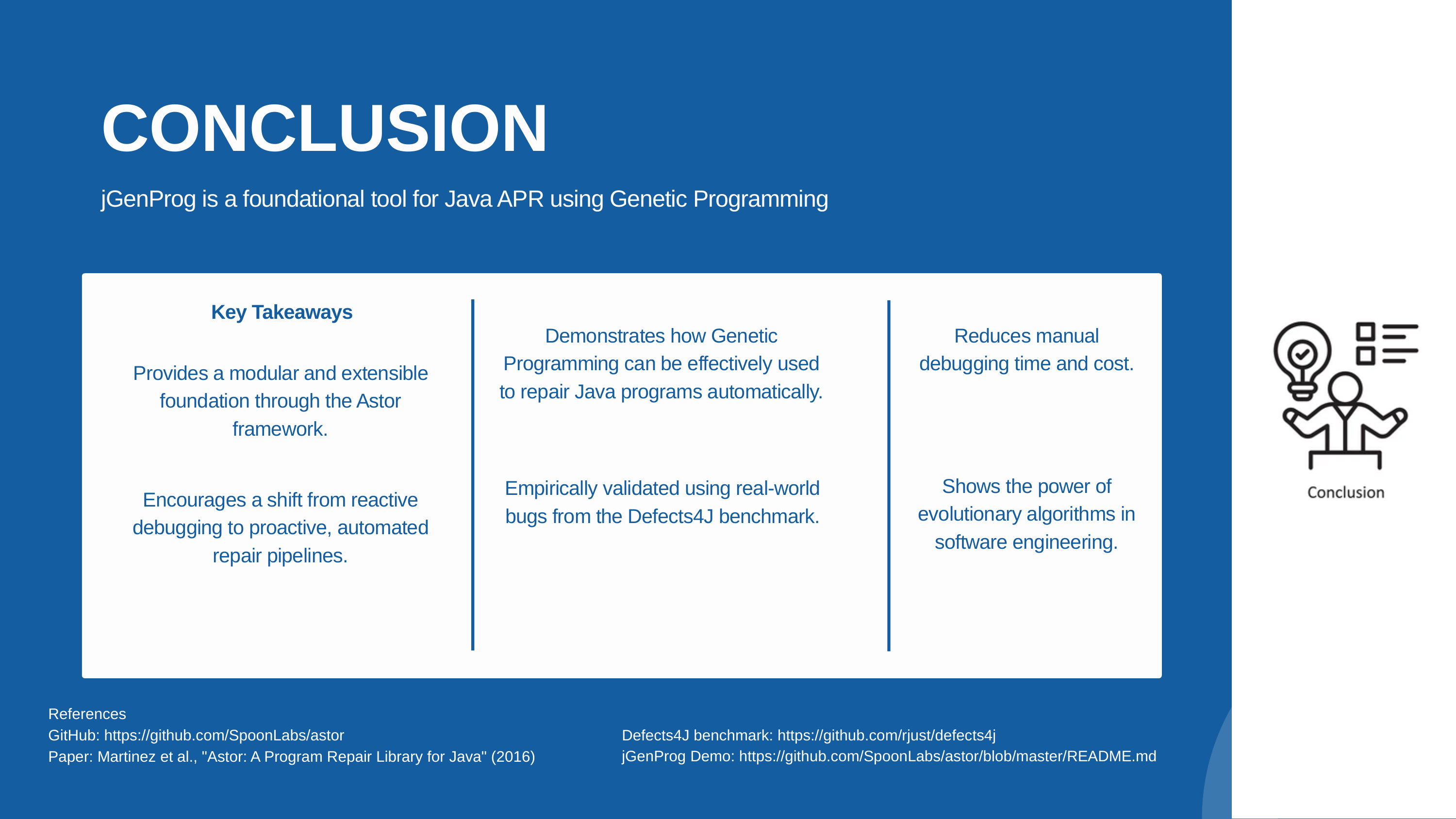

CONCLUSION
jGenProg is a foundational tool for Java APR using Genetic Programming

Key Takeaways

Demonstrates how Genetic Programming can be effectively used to repair Java programs automatically.
Reduces manual debugging time and cost.
Provides a modular and extensible foundation through the Astor framework.
Shows the power of evolutionary algorithms in software engineering.
Empirically validated using real-world bugs from the Defects4J benchmark.
Encourages a shift from reactive debugging to proactive, automated repair pipelines.

References
GitHub: https://github.com/SpoonLabs/astor
Paper: Martinez et al., "Astor: A Program Repair Library for Java" (2016)

Defects4J benchmark: https://github.com/rjust/defects4j
jGenProg Demo: https://github.com/SpoonLabs/astor/blob/master/README.md